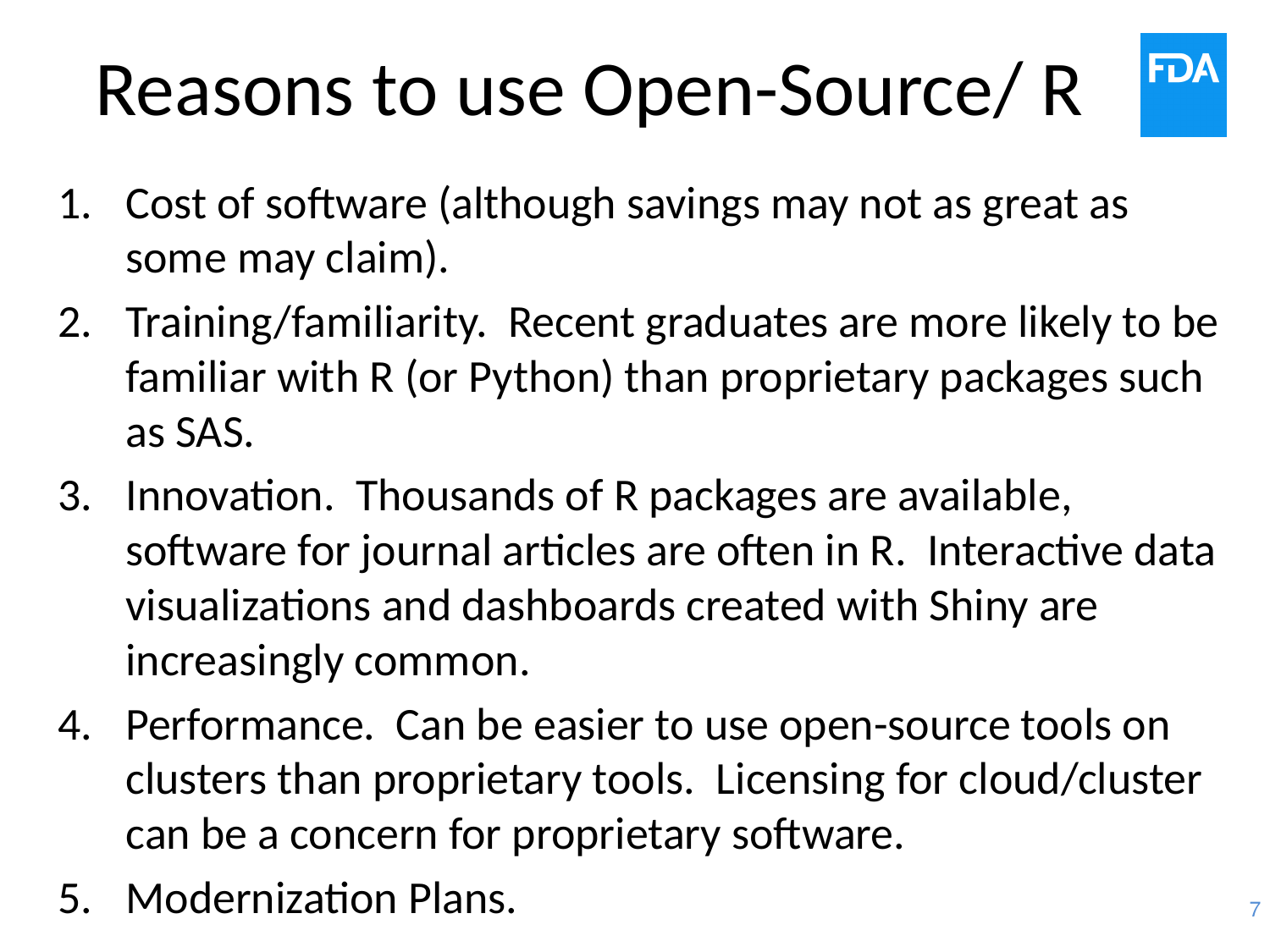

# Reasons to use Open-Source/ R
Cost of software (although savings may not as great as some may claim).
Training/familiarity.  Recent graduates are more likely to be familiar with R (or Python) than proprietary packages such as SAS.
Innovation.  Thousands of R packages are available, software for journal articles are often in R.  Interactive data visualizations and dashboards created with Shiny are increasingly common.
Performance.  Can be easier to use open-source tools on clusters than proprietary tools.  Licensing for cloud/cluster can be a concern for proprietary software.
Modernization Plans.